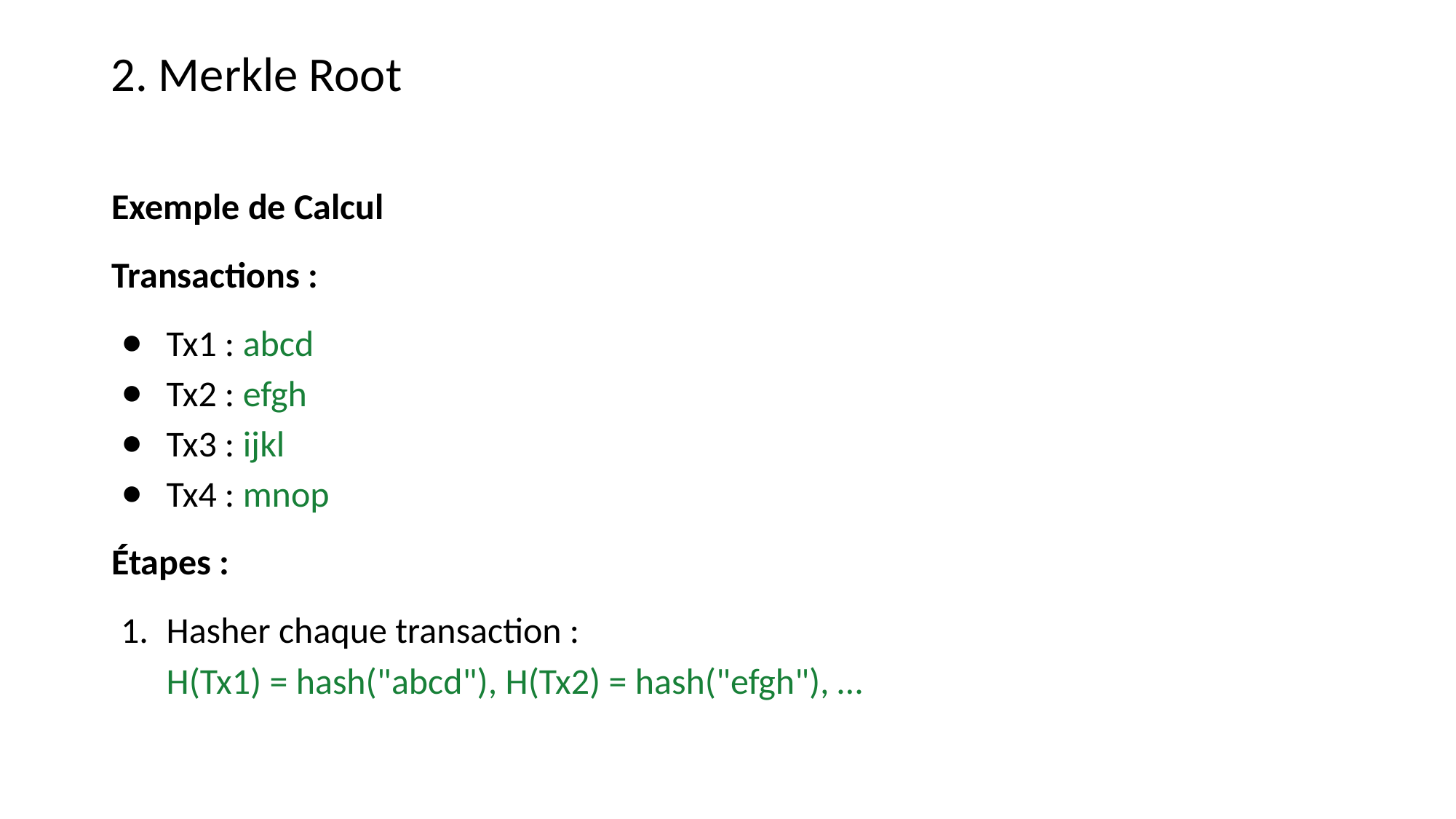

2. Merkle Root
Exemple de Calcul
Transactions :
Tx1 : abcd
Tx2 : efgh
Tx3 : ijkl
Tx4 : mnop
Étapes :
Hasher chaque transaction :
H(Tx1) = hash("abcd"), H(Tx2) = hash("efgh"), …